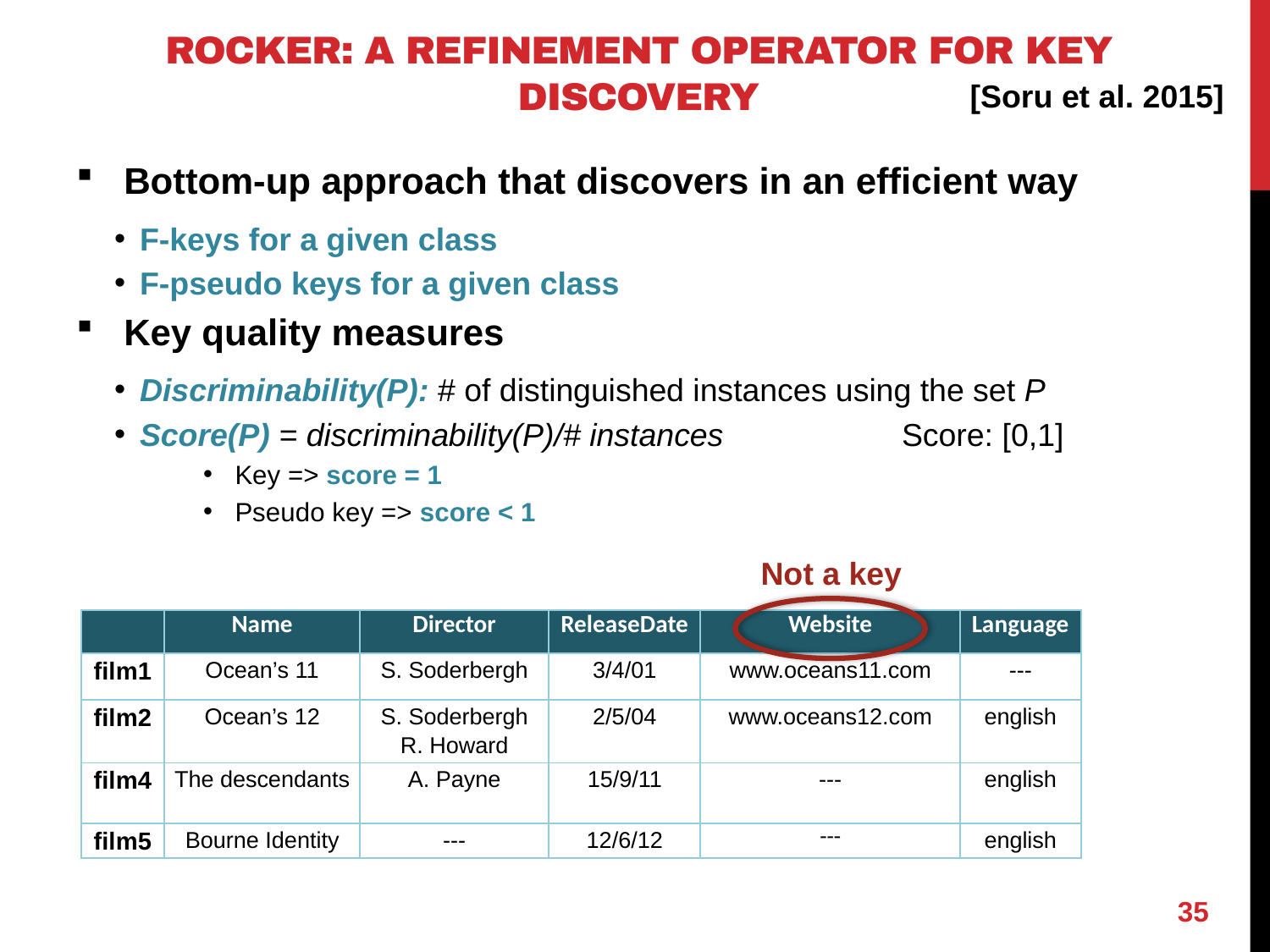

# ROCKER: A Refinement Operator for Key Discovery
[Soru et al. 2015]
Bottom-up approach that discovers in an efficient way
F-keys for a given class
F-pseudo keys for a given class
Key quality measures
Discriminability(P): # of distinguished instances using the set P
Score(P) = discriminability(P)/# instances		Score: [0,1]
Key => score = 1
Pseudo key => score < 1

Not a key

|  | Name | Director | ReleaseDate | Website | Language |
| --- | --- | --- | --- | --- | --- |
| film1 | Ocean’s 11 | S. Soderbergh | 3/4/01 | www.oceans11.com | --- |
| film2 | Ocean’s 12 | S. Soderbergh R. Howard | 2/5/04 | www.oceans12.com | english |
| film4 | The descendants | A. Payne | 15/9/11 | --- | english |
| film5 | Bourne Identity | --- | 12/6/12 | --- | english |
35